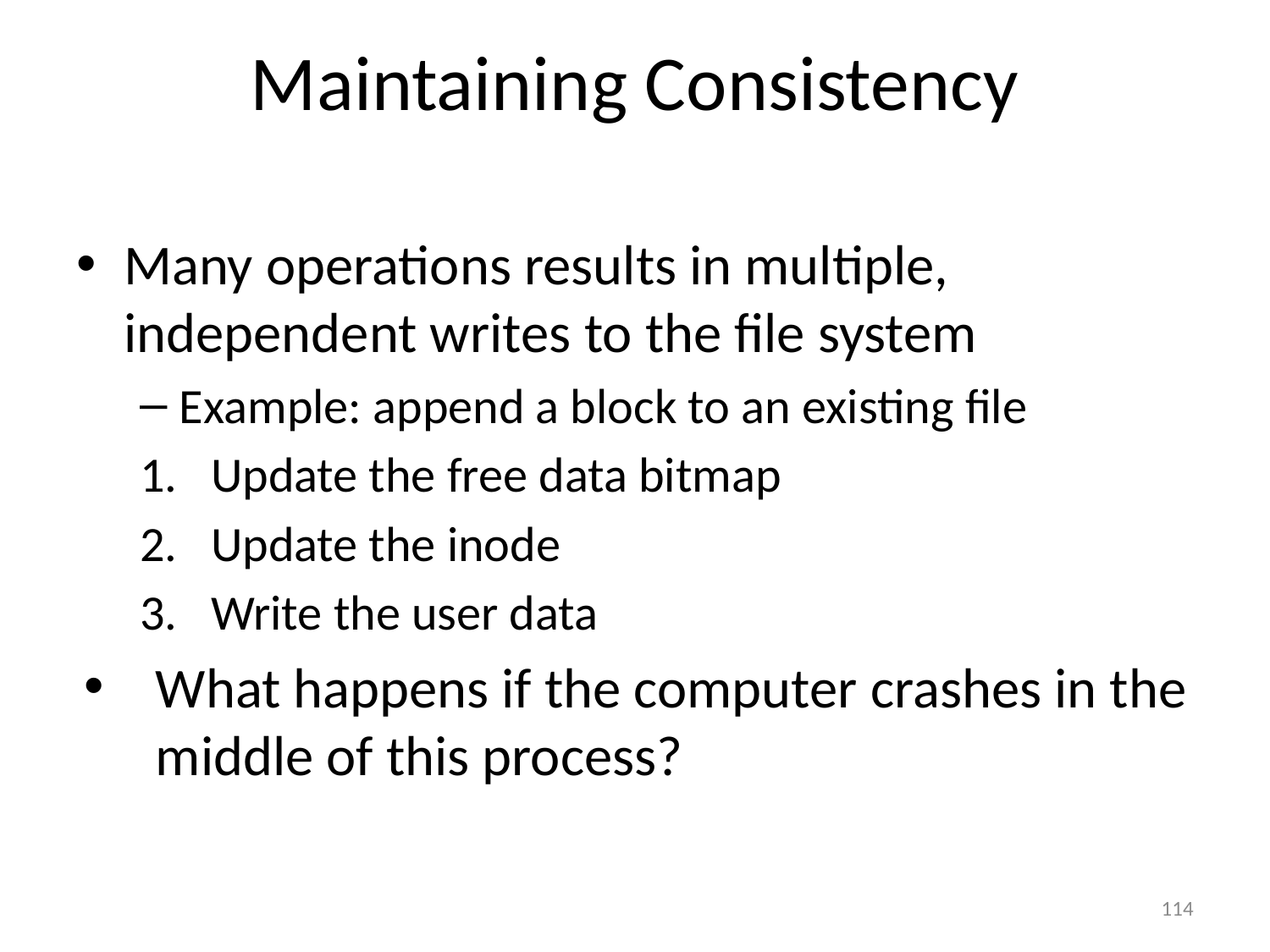

# Maintaining Consistency
Many operations results in multiple, independent writes to the file system
Example: append a block to an existing file
Update the free data bitmap
Update the inode
Write the user data
What happens if the computer crashes in the middle of this process?
114